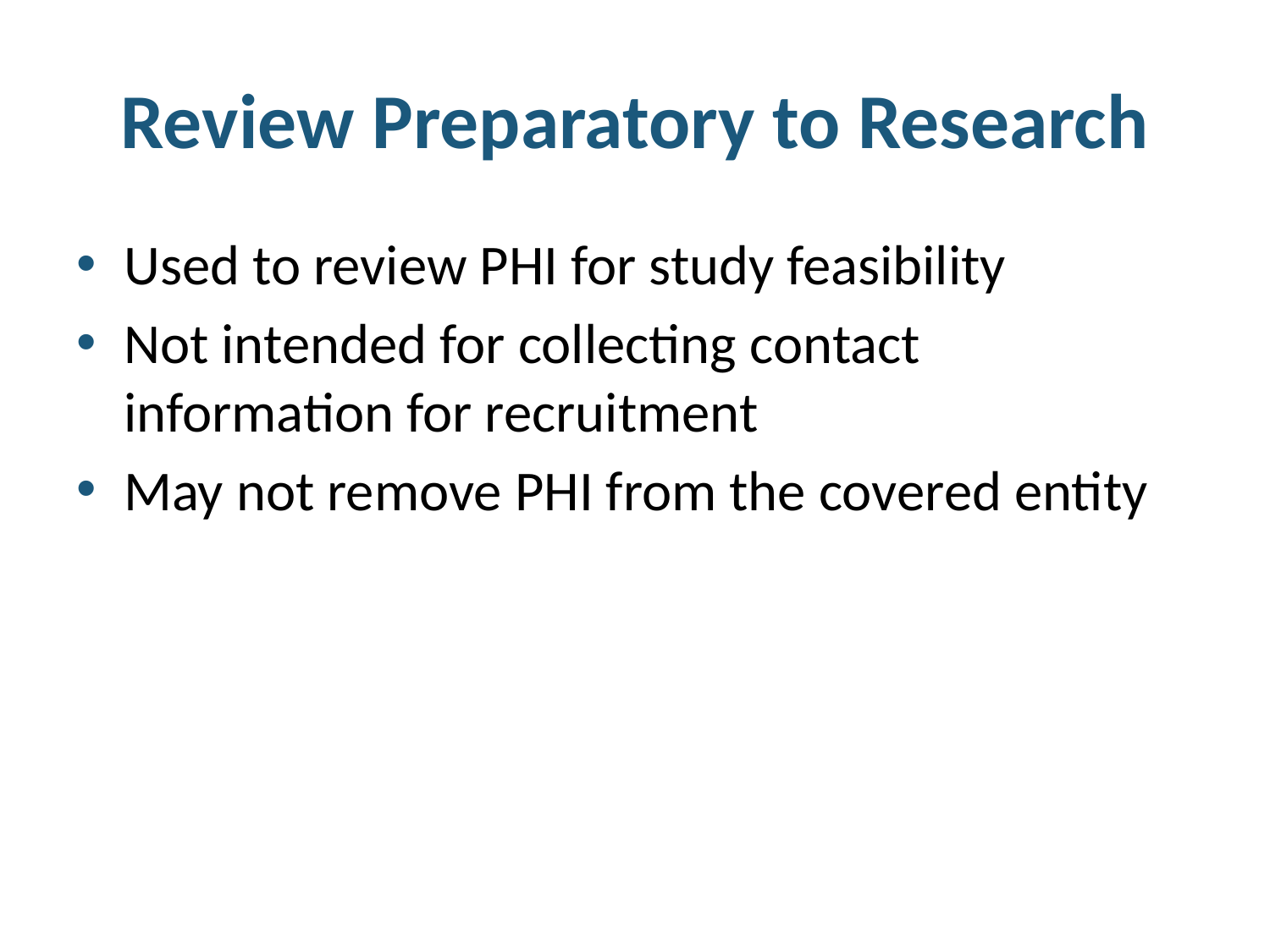

# Review Preparatory to Research
Used to review PHI for study feasibility
Not intended for collecting contact information for recruitment
May not remove PHI from the covered entity